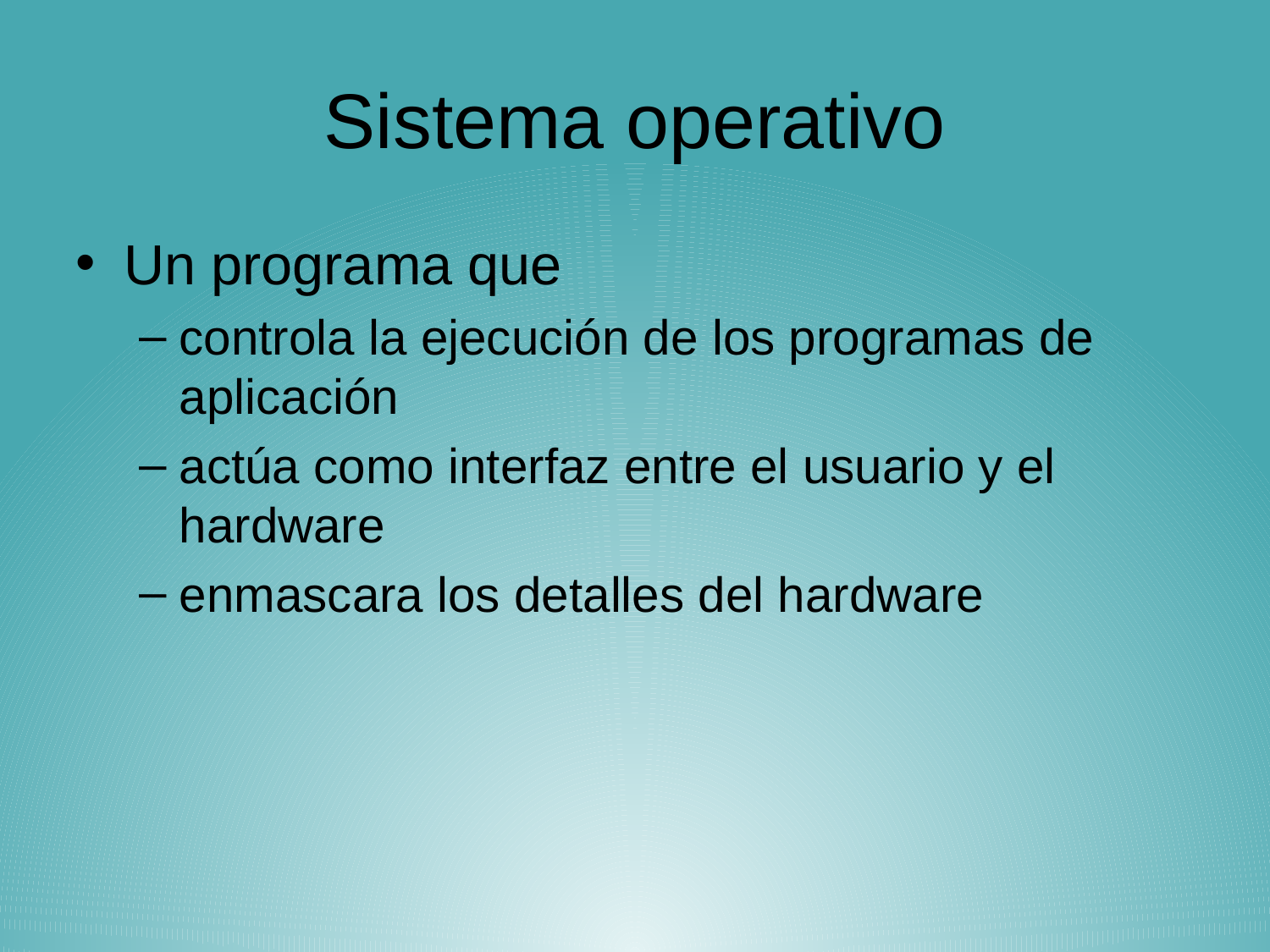

# Sistema operativo
Un programa que
controla la ejecución de los programas de aplicación
actúa como interfaz entre el usuario y el hardware
enmascara los detalles del hardware